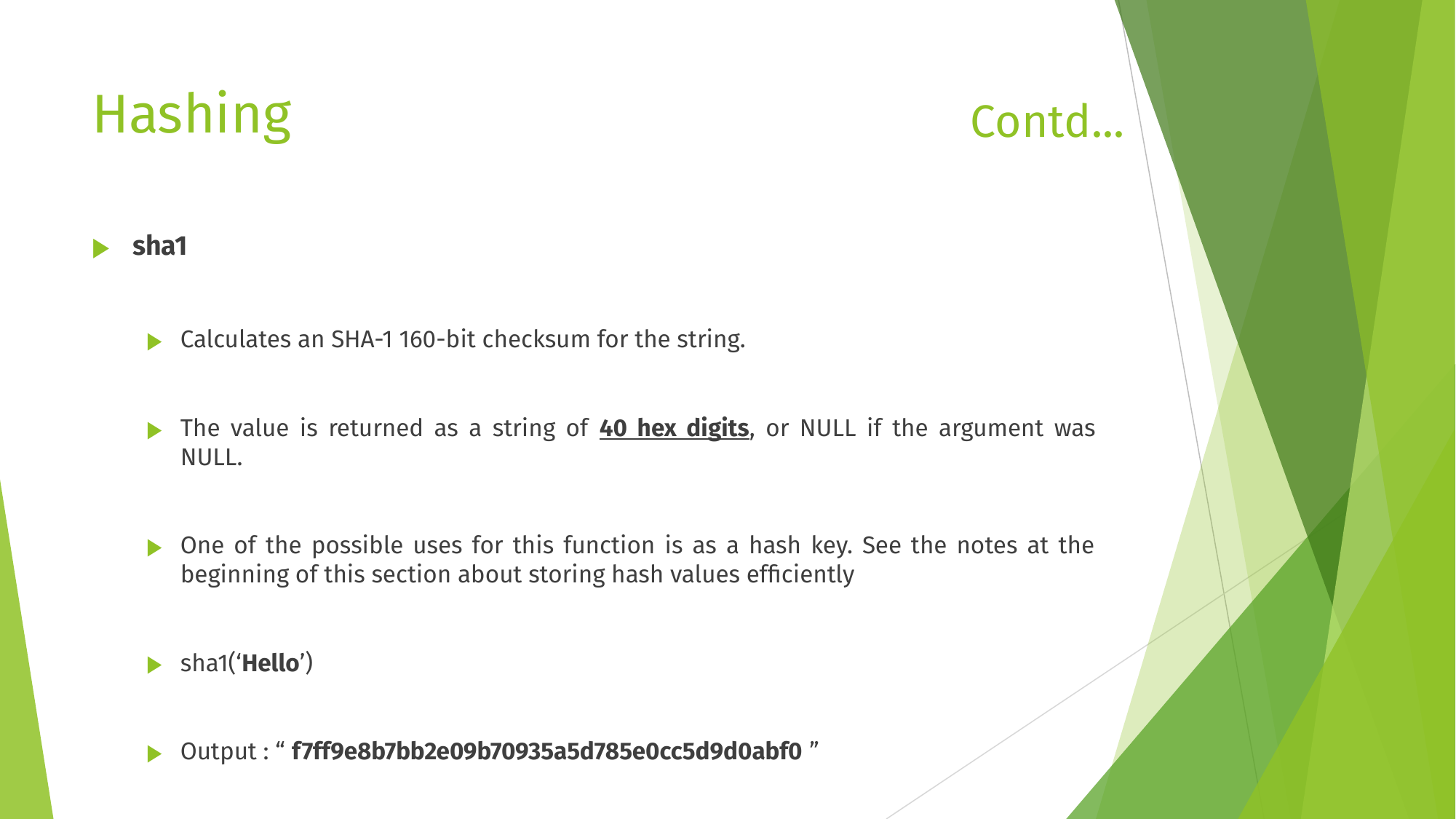

# Hashing
Contd...
sha1

Calculates an SHA-1 160-bit checksum for the string.

The value is returned as a string of 40 hex digits, or NULL if the argument was NULL.

One of the possible uses for this function is as a hash key. See the notes at the beginning of this section about storing hash values efficiently

sha1(‘Hello’)

Output : “ f7ff9e8b7bb2e09b70935a5d785e0cc5d9d0abf0 ”